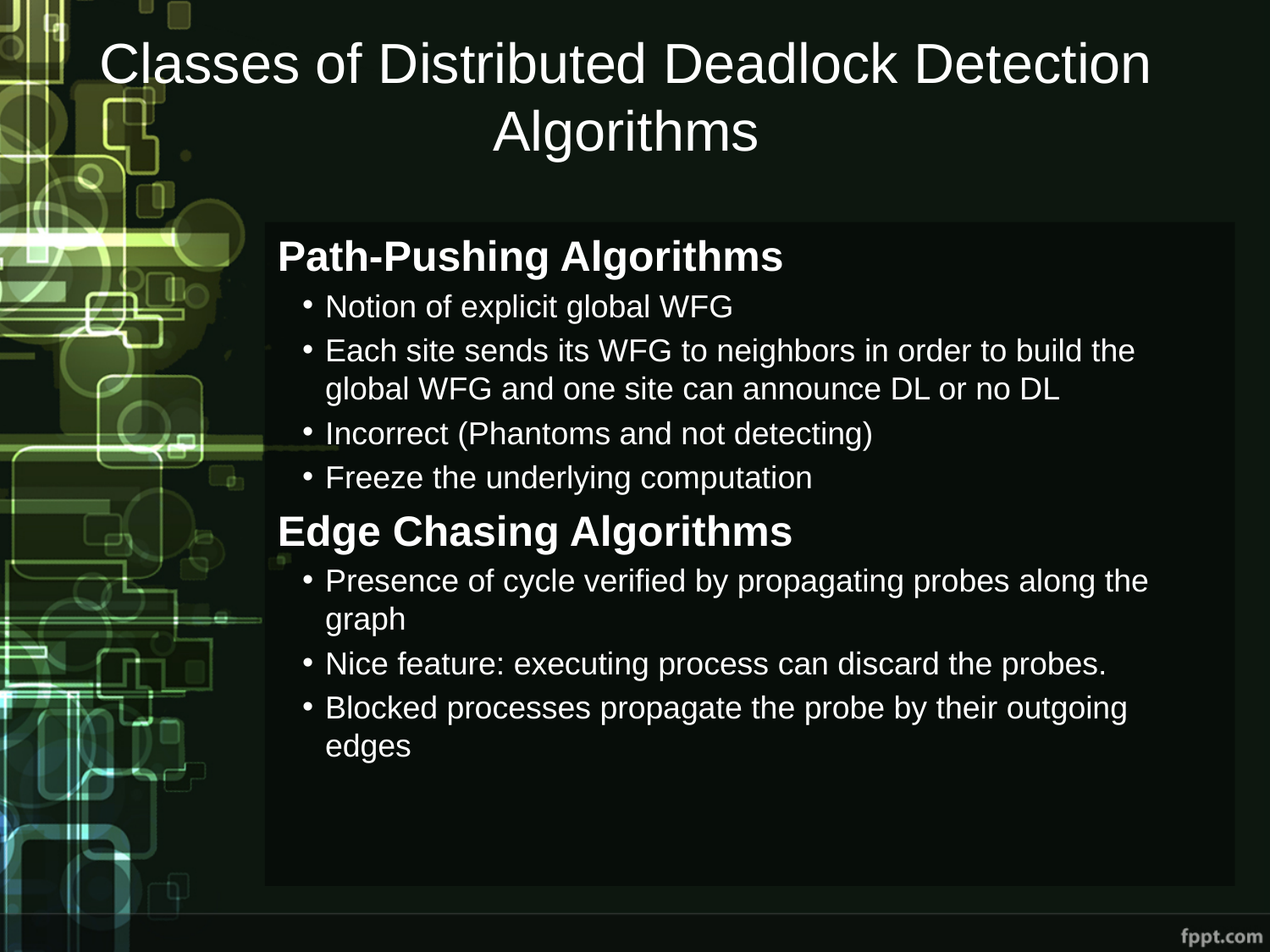

# Classes of Distributed Deadlock Detection Algorithms
Path-Pushing Algorithms
Notion of explicit global WFG
Each site sends its WFG to neighbors in order to build the global WFG and one site can announce DL or no DL
Incorrect (Phantoms and not detecting)
Freeze the underlying computation
Edge Chasing Algorithms
Presence of cycle verified by propagating probes along the graph
Nice feature: executing process can discard the probes.
Blocked processes propagate the probe by their outgoing edges